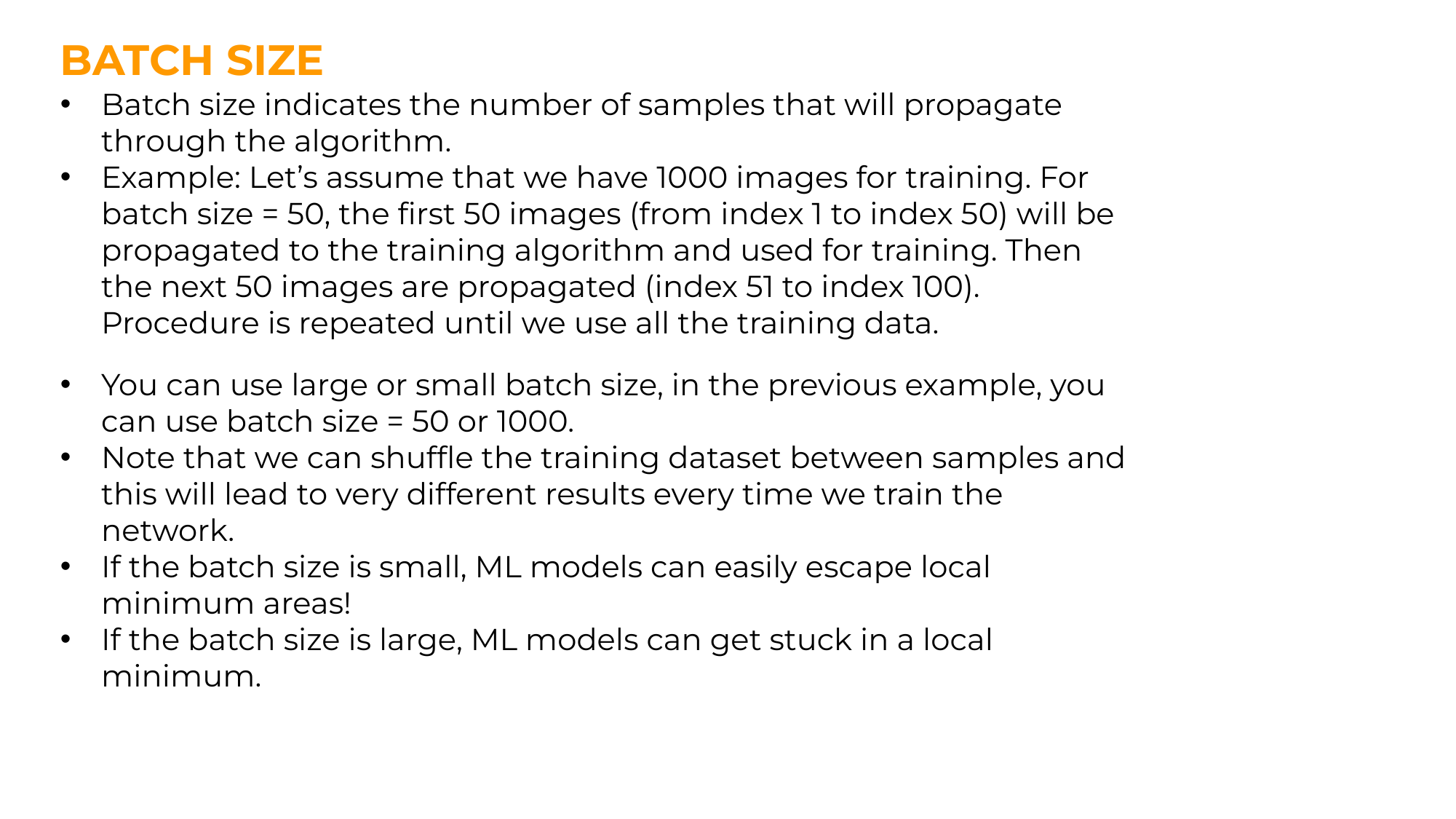

BATCH SIZE
Batch size indicates the number of samples that will propagate through the algorithm.
Example: Let’s assume that we have 1000 images for training. For batch size = 50, the first 50 images (from index 1 to index 50) will be propagated to the training algorithm and used for training. Then the next 50 images are propagated (index 51 to index 100). Procedure is repeated until we use all the training data.

You can use large or small batch size, in the previous example, you can use batch size = 50 or 1000.
Note that we can shuffle the training dataset between samples and this will lead to very different results every time we train the network.
If the batch size is small, ML models can easily escape local minimum areas!
If the batch size is large, ML models can get stuck in a local minimum.